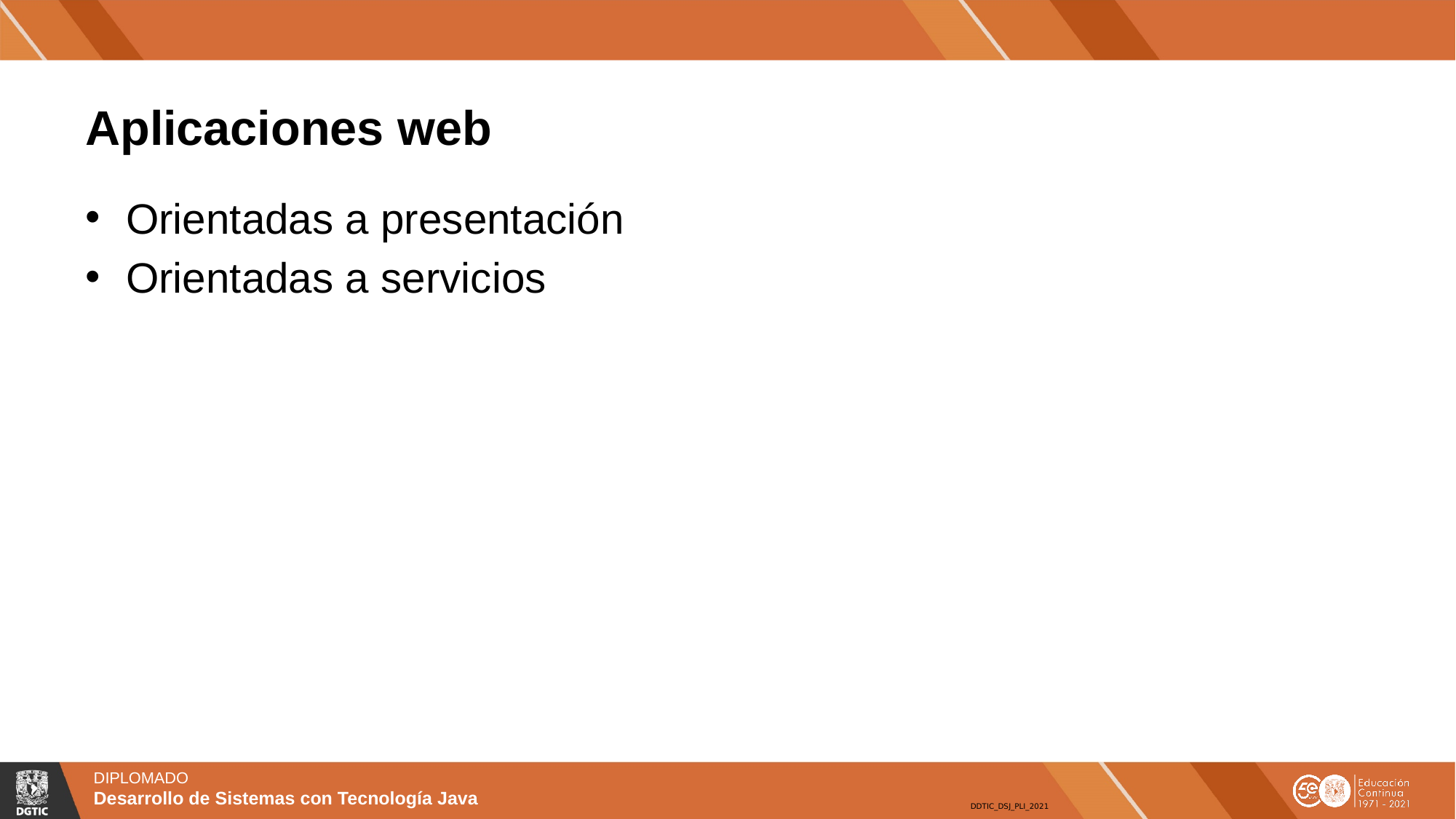

# Aplicaciones web
Orientadas a presentación
Orientadas a servicios